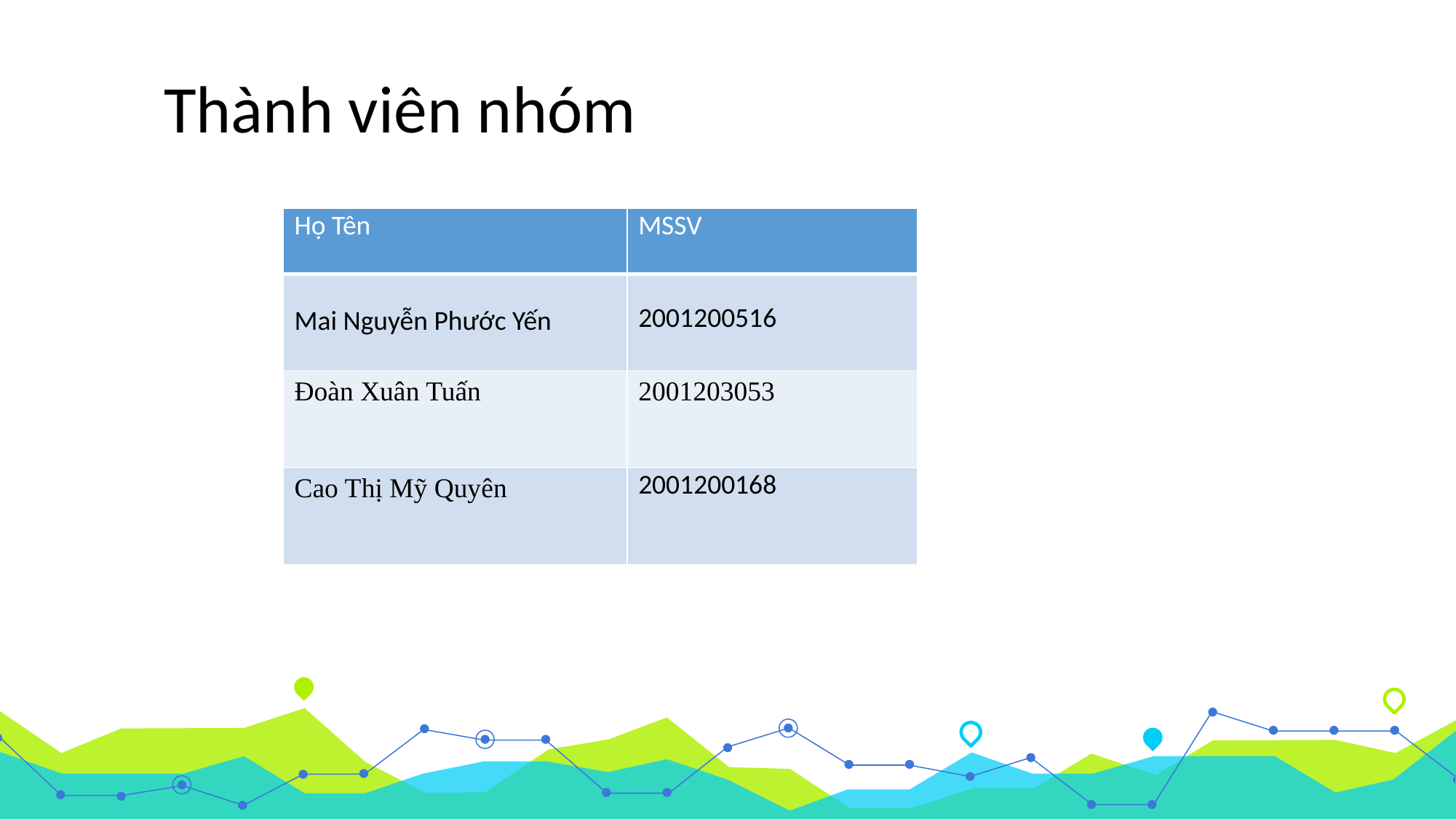

# Thành viên nhóm
| Họ Tên | MSSV |
| --- | --- |
| Mai Nguyễn Phước Yến | 2001200516 |
| Đoàn Xuân Tuấn | 2001203053 |
| Cao Thị Mỹ Quyên | 2001200168 |